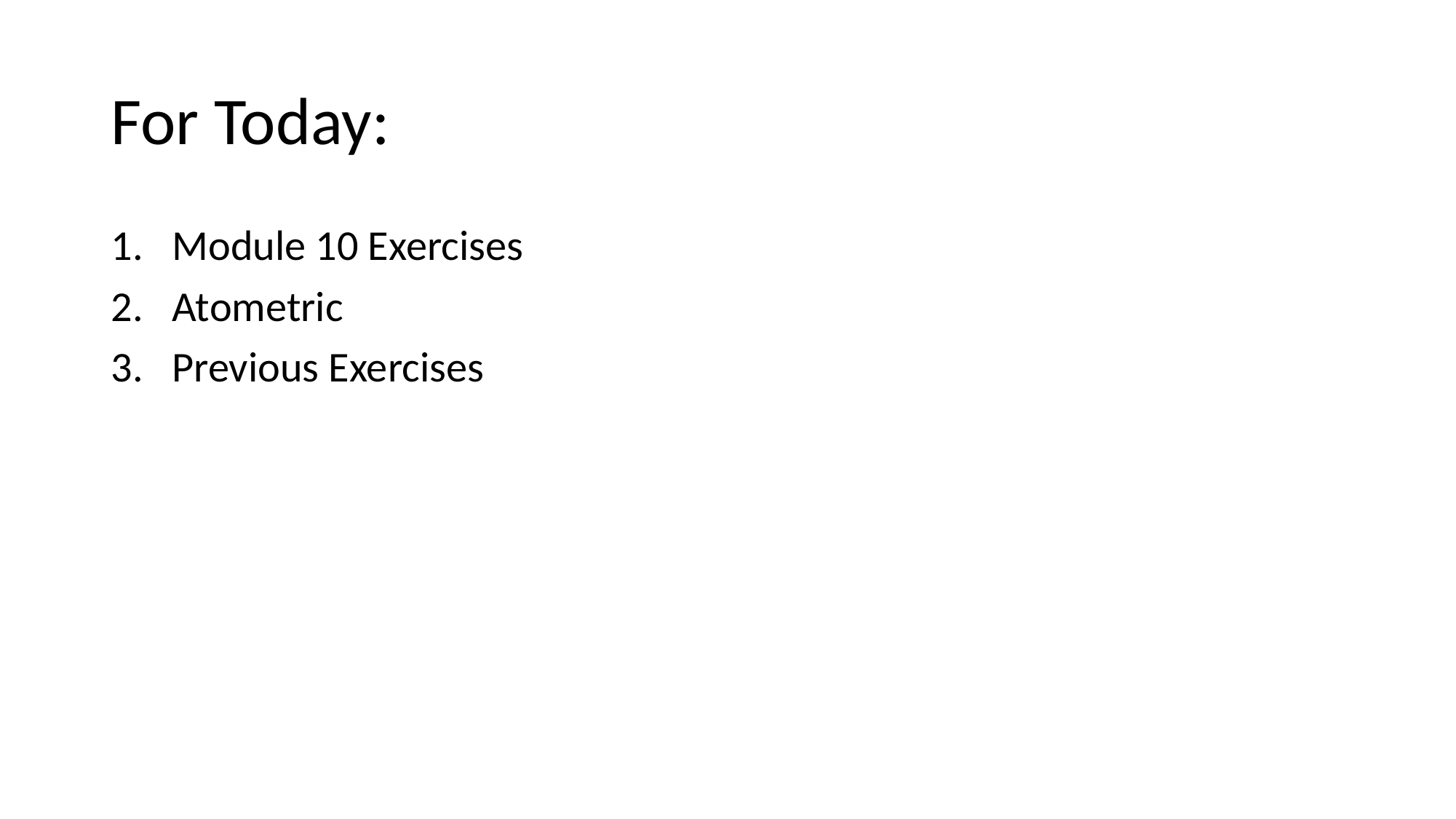

# For Today:
Module 10 Exercises
Atometric
Previous Exercises